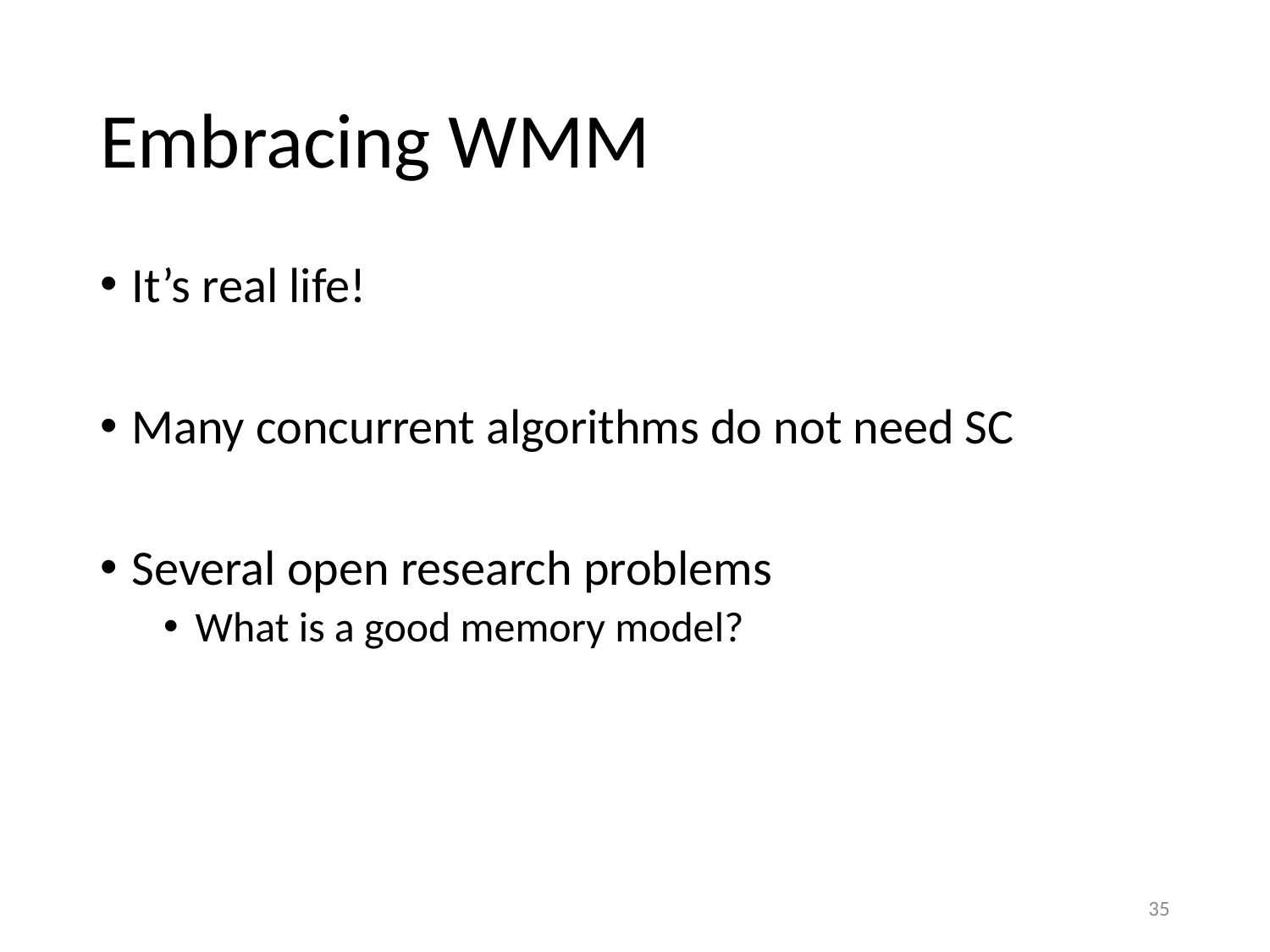

# Embracing WMM
It’s real life!

Many concurrent algorithms do not need SC

Several open research problems
What is a good memory model?
35